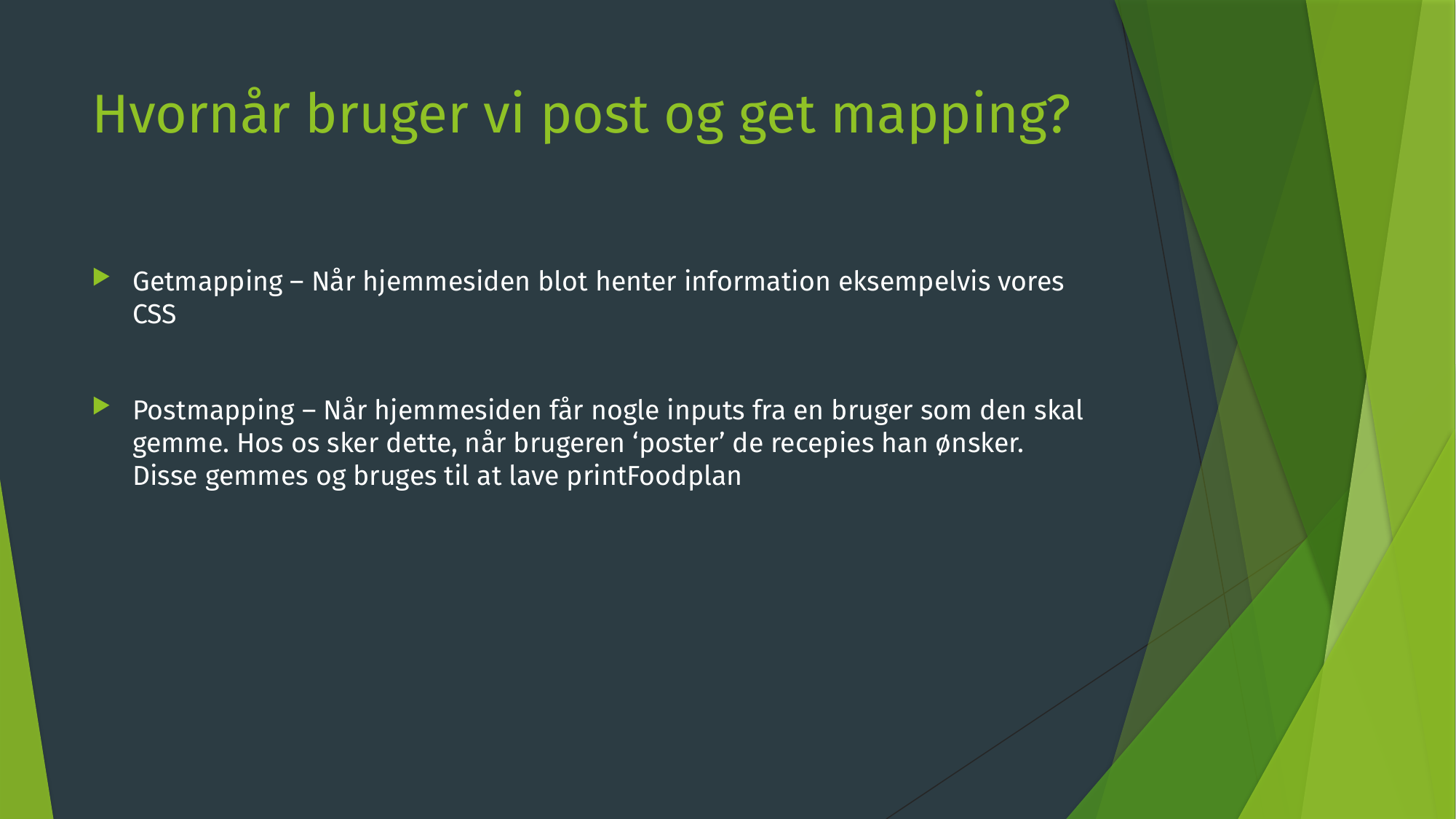

# Hvornår bruger vi post og get mapping?
Getmapping – Når hjemmesiden blot henter information eksempelvis vores CSS

Postmapping – Når hjemmesiden får nogle inputs fra en bruger som den skal gemme. Hos os sker dette, når brugeren ‘poster’ de recepies han ønsker. Disse gemmes og bruges til at lave printFoodplan